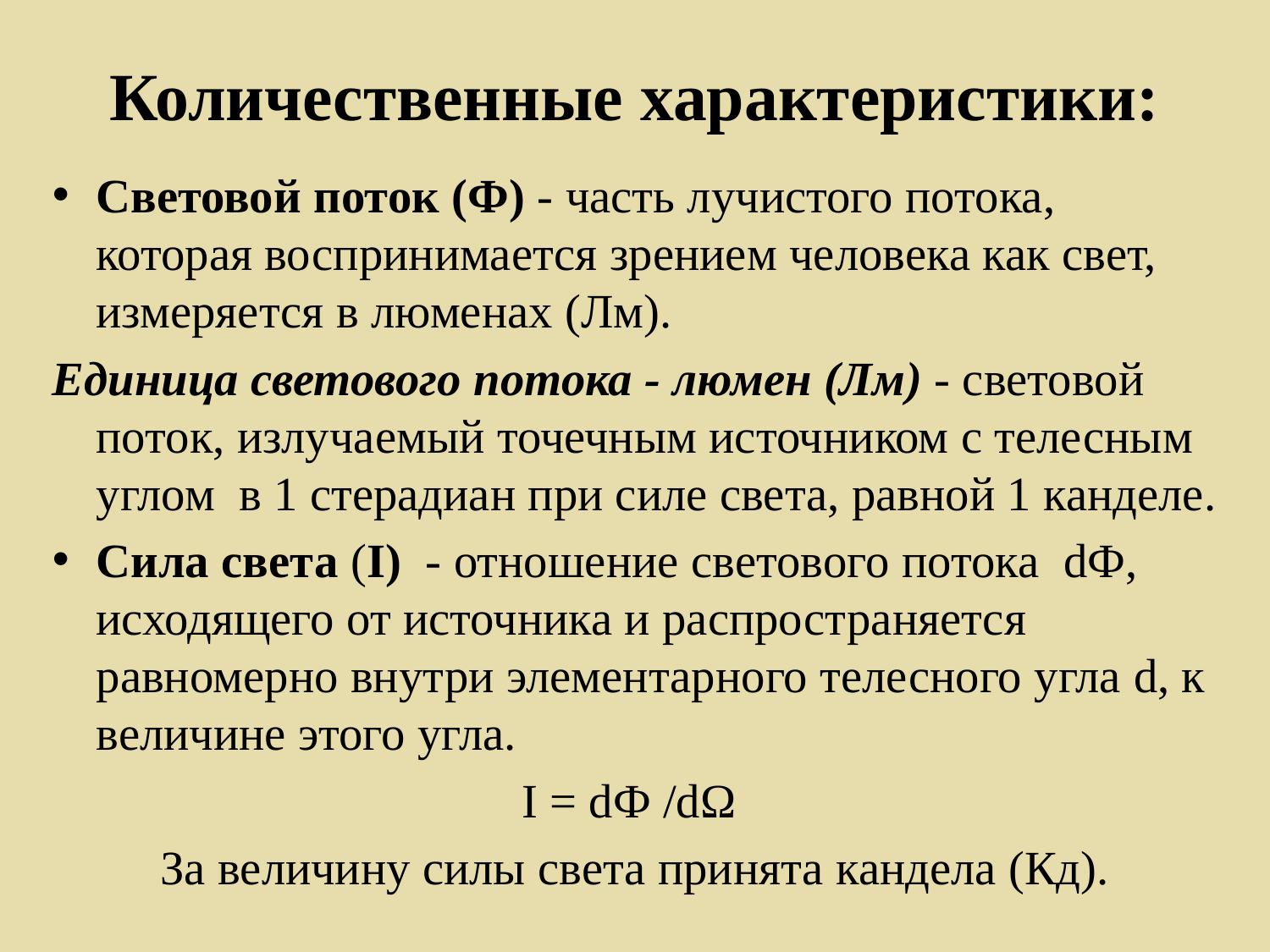

# Количественные характеристики:
Световой поток (Ф) - часть лучистого потока, которая воспринимается зрением человека как свет, измеряется в люменах (Лм).
Единица светового потока - люмен (Лм) - световой поток, излучаемый точечным источником с телесным углом  в 1 стерадиан при силе света, равной 1 канделе.
Сила света (I)  - отношение светового потока  dФ, исходящего от источника и распространяется равномерно внутри элементарного телесного угла d, к величине этого угла.
I = dФ /dΩ
За величину силы света принята кандела (Кд).